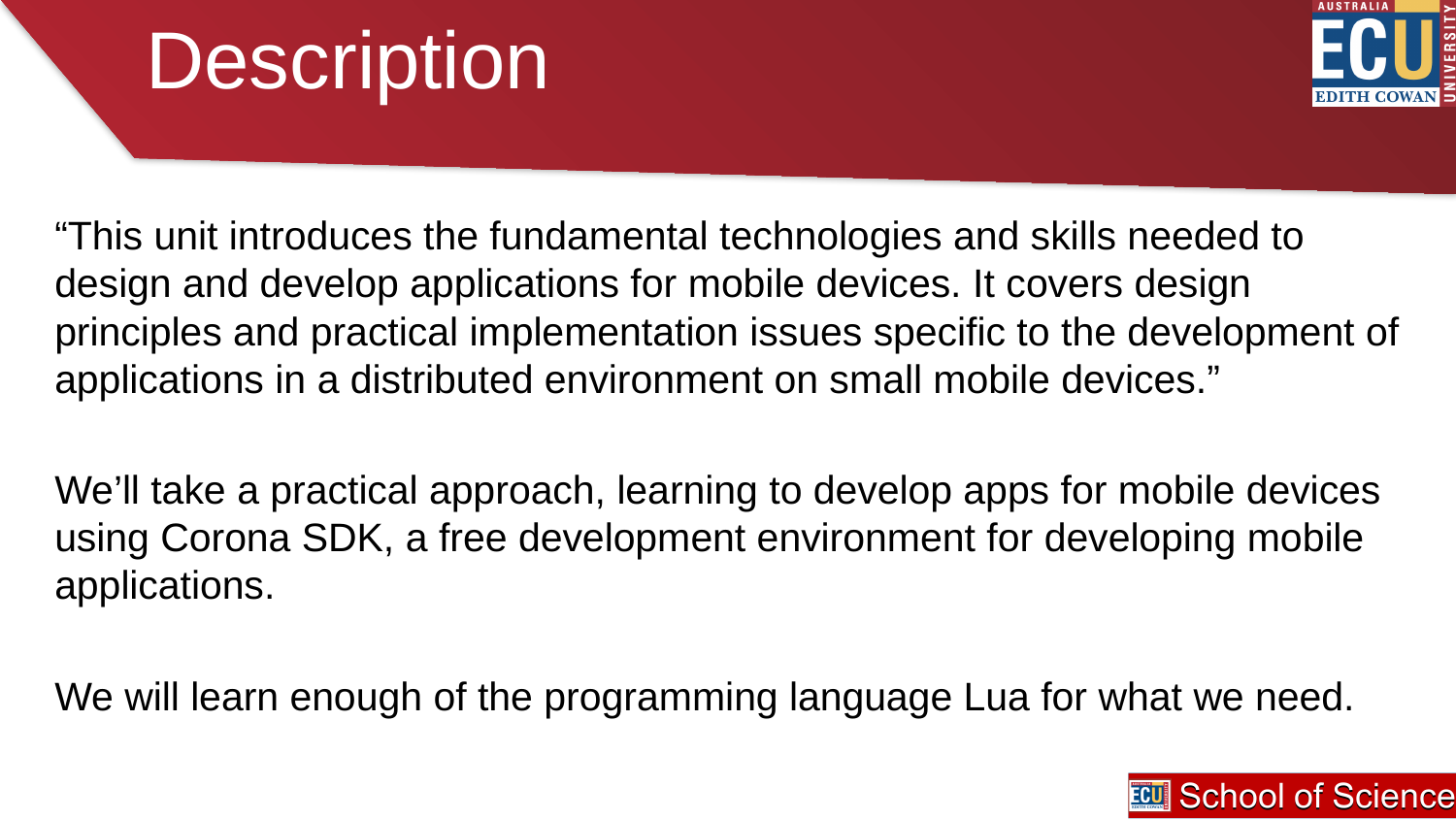

# Description
“This unit introduces the fundamental technologies and skills needed to design and develop applications for mobile devices. It covers design principles and practical implementation issues specific to the development of applications in a distributed environment on small mobile devices.”

We’ll take a practical approach, learning to develop apps for mobile devices using Corona SDK, a free development environment for developing mobile applications.

We will learn enough of the programming language Lua for what we need.